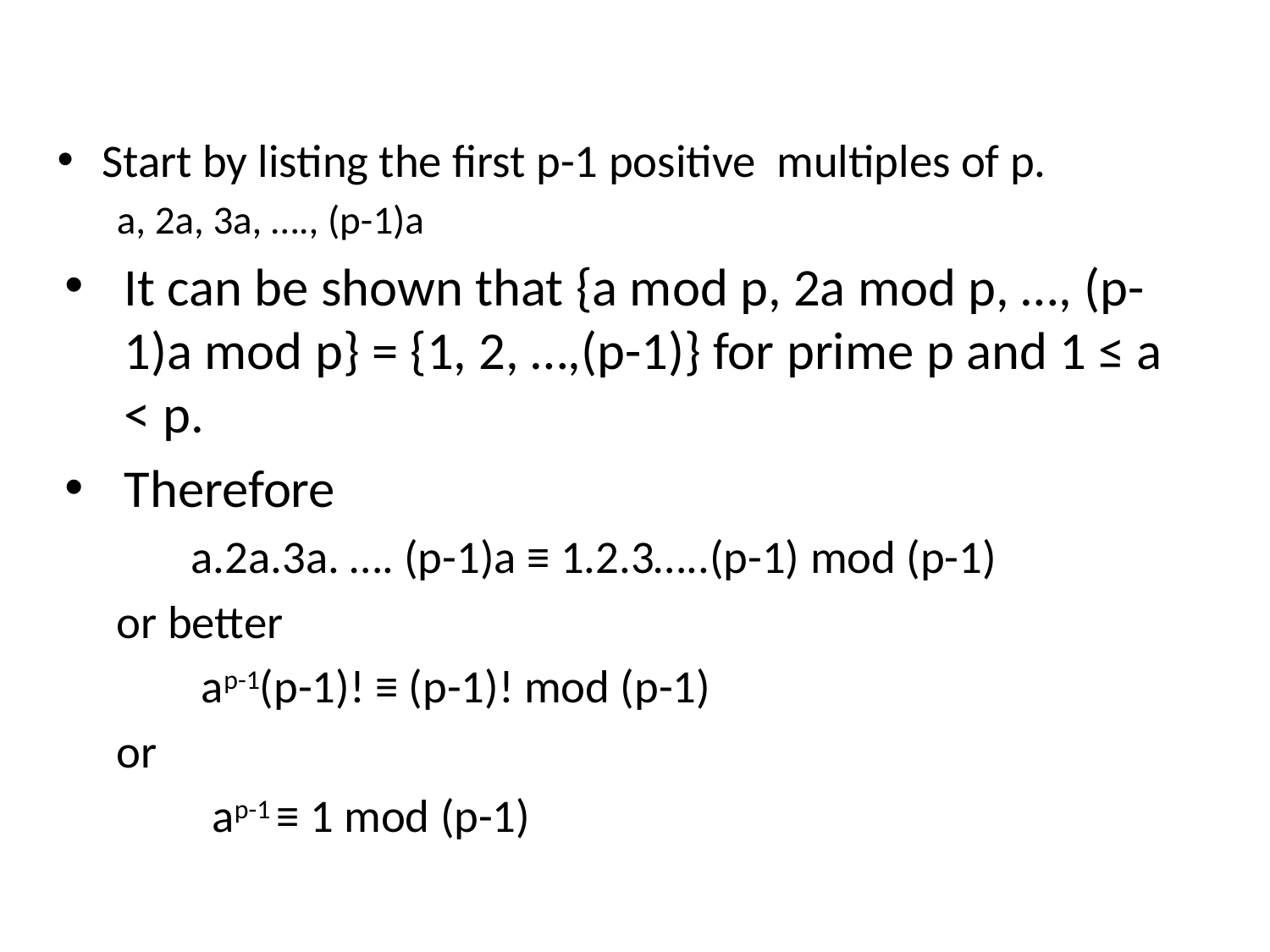

Start by listing the first p-1 positive  multiples of p.
			a, 2a, 3a, …., (p-1)a
It can be shown that {a mod p, 2a mod p, …, (p-1)a mod p} = {1, 2, …,(p-1)} for prime p and 1 ≤ a < p.
Therefore
       a.2a.3a. …. (p-1)a ≡ 1.2.3…..(p-1) mod (p-1)
or better
        ap-1(p-1)! ≡ (p-1)! mod (p-1)
or
         ap-1 ≡ 1 mod (p-1)